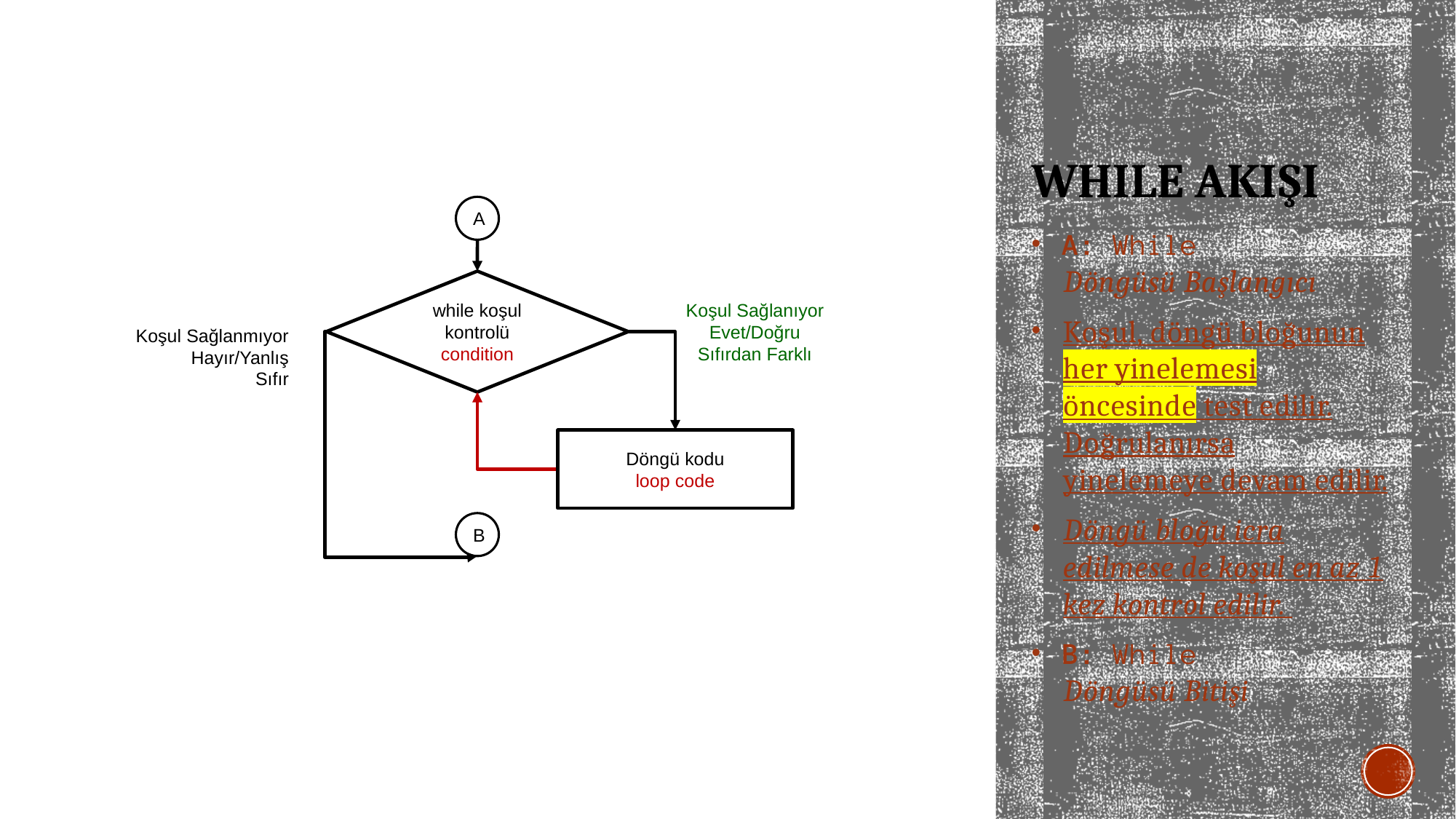

# Whıle akışı
A
while koşul kontrolü
condition
Koşul Sağlanıyor
Evet/Doğru
Sıfırdan Farklı
Koşul Sağlanmıyor
Hayır/Yanlış
Sıfır
Döngü kodu
loop code
B
A: While
Döngüsü Başlangıcı
Koşul, döngü bloğunun her yinelemesi öncesinde test edilir. Doğrulanırsa yinelemeye devam edilir.
Döngü bloğu icra edilmese de koşul en az 1 kez kontrol edilir.
B: While
Döngüsü Bitişi